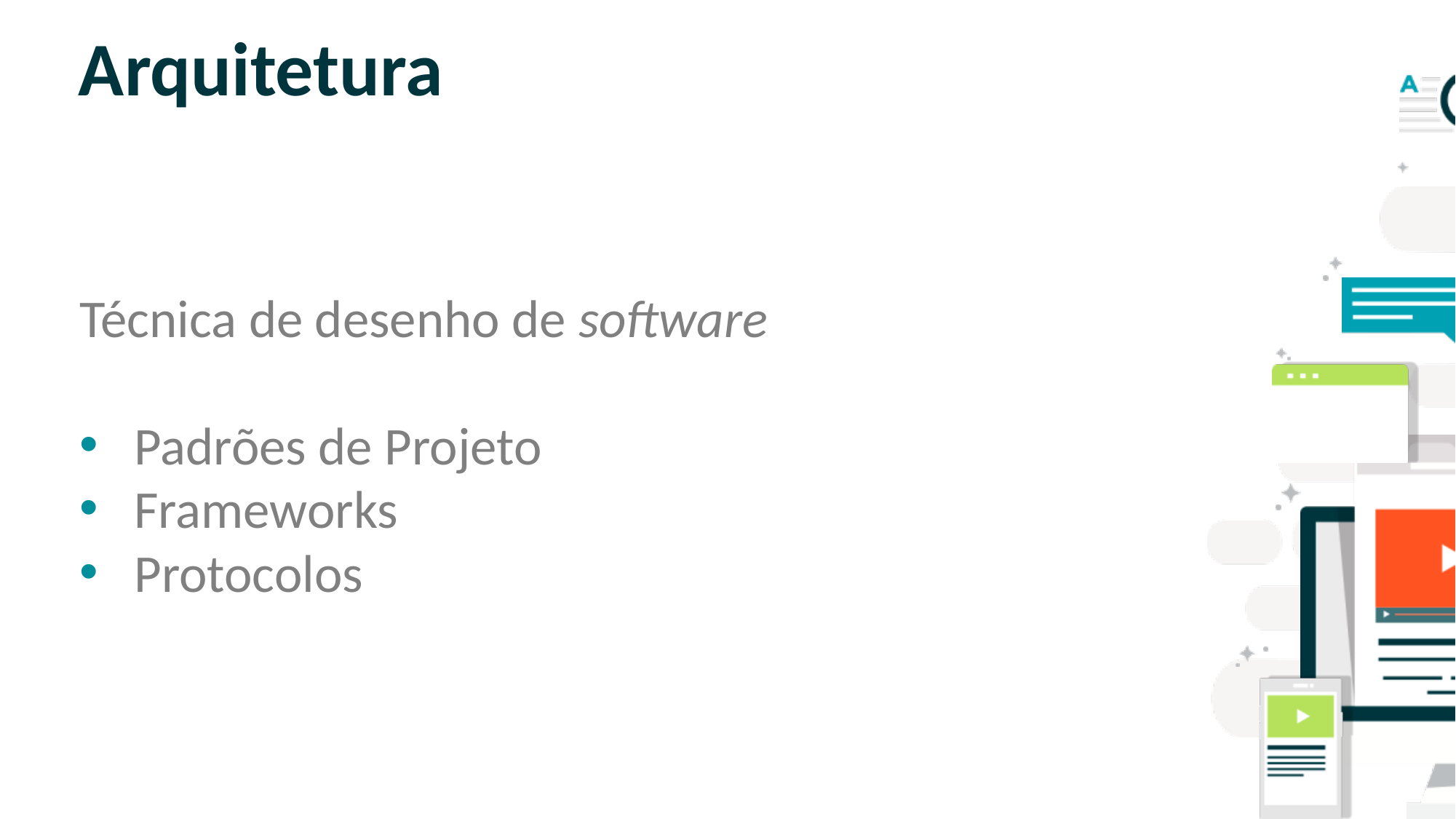

# Arquitetura
Técnica de desenho de software

Padrões de Projeto
Frameworks
Protocolos
SLIDE PARA TEXTO CORRIDO
OBS: NÃO É ACONSELHÁVEL COLOCAR
MUITO TEXTO NOS SLIDES